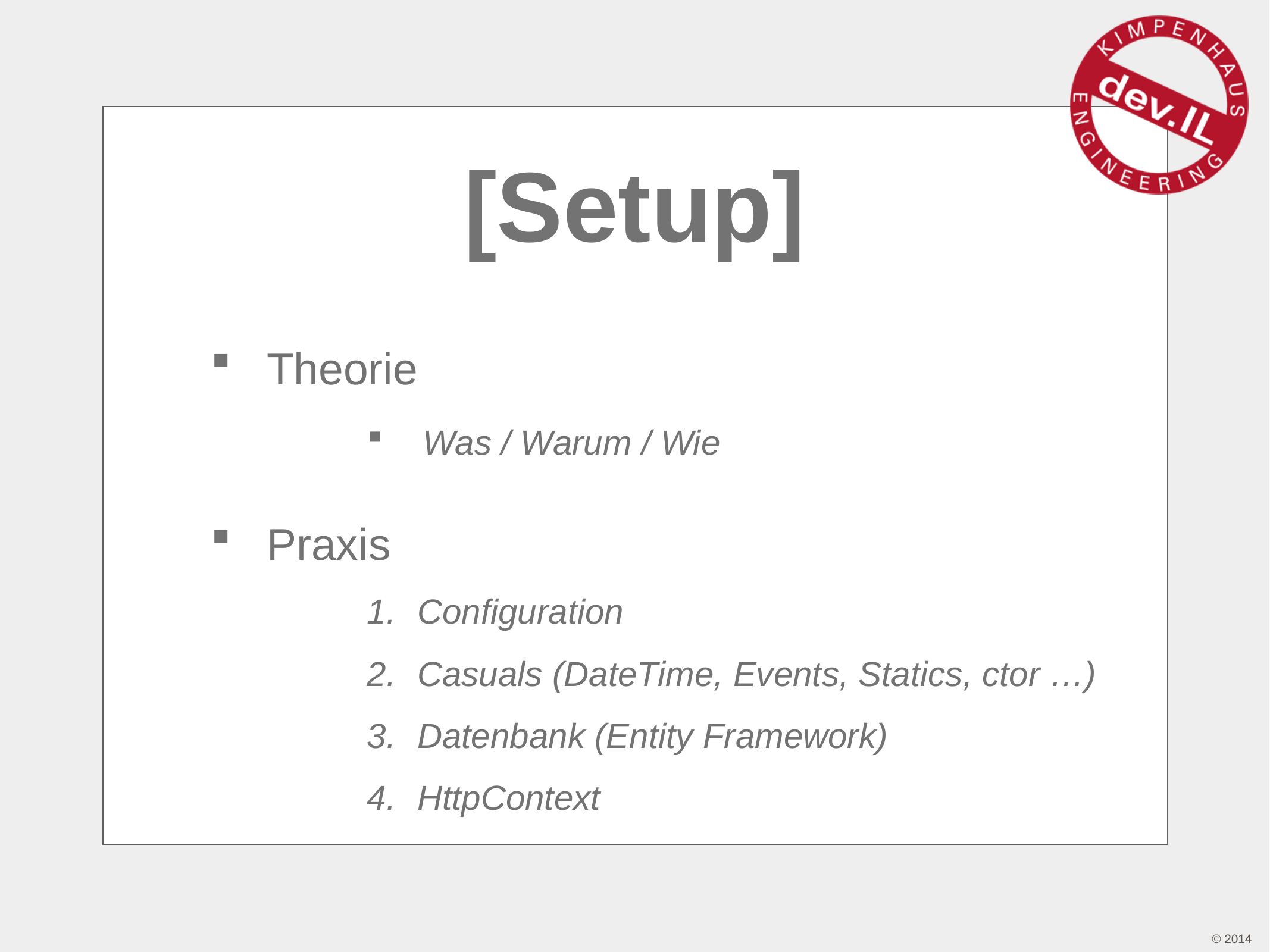

# [Setup]
Theorie
Was / Warum / Wie
Praxis
Configuration
Casuals (DateTime, Events, Statics, ctor …)
Datenbank (Entity Framework)
HttpContext